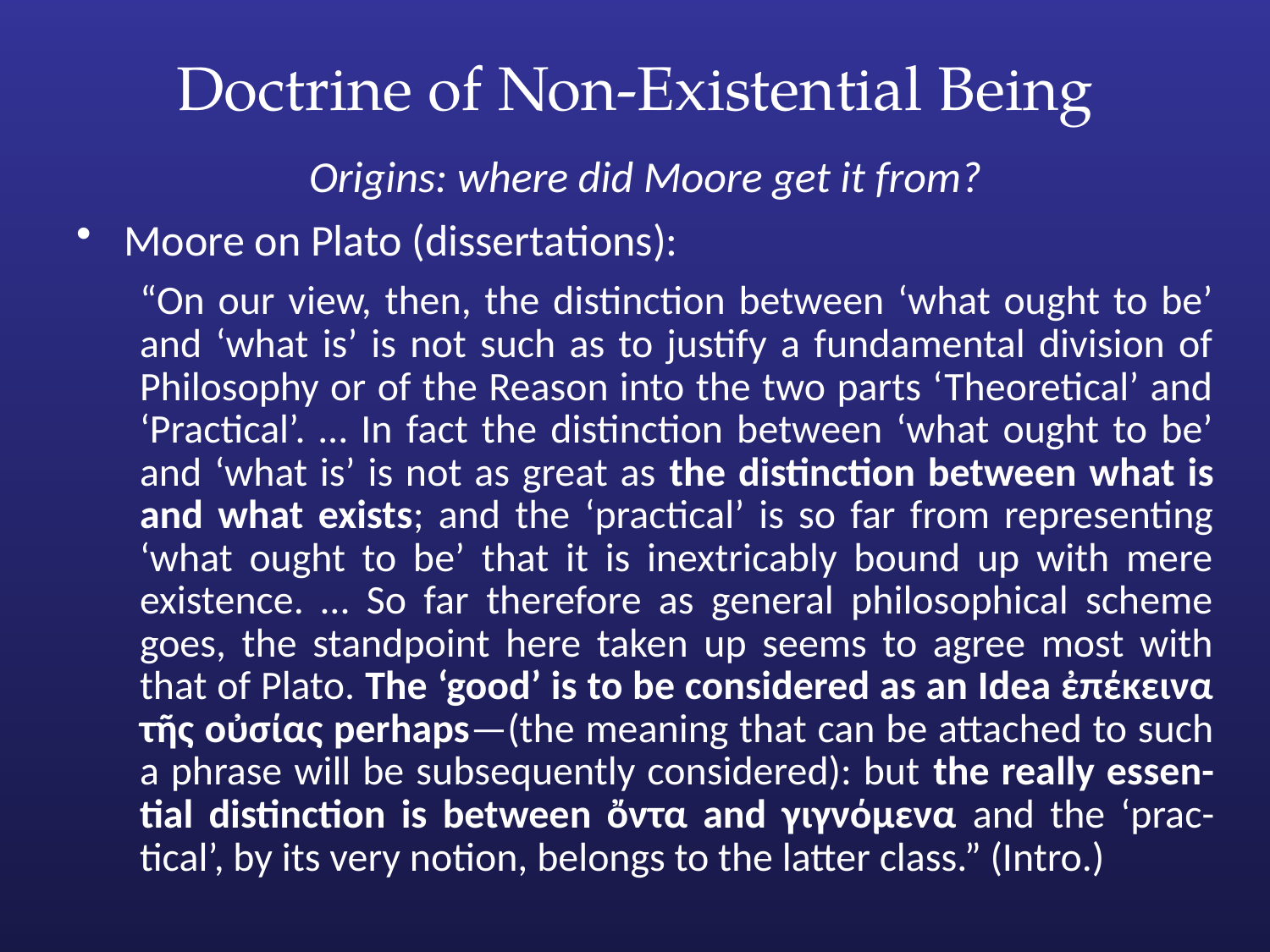

# Doctrine of Non-Existential Being
Origins: where did Moore get it from?
Moore on Plato (dissertations):
“On our view, then, the distinction between ‘what ought to be’ and ‘what is’ is not such as to justify a fundamental division of Philosophy or of the Reason into the two parts ‘Theoretical’ and ‘Practical’. … In fact the distinction between ‘what ought to be’ and ‘what is’ is not as great as the distinction between what is and what exists; and the ‘practical’ is so far from representing ‘what ought to be’ that it is inextricably bound up with mere existence. … So far therefore as general philosophical scheme goes, the standpoint here taken up seems to agree most with that of Plato. The ‘good’ is to be considered as an Idea ἐπέκεινα τῆς οὐσίας perhaps—(the meaning that can be attached to such a phrase will be subsequently considered): but the really essen-tial distinction is between ὄντα and γιγνόμενα and the ‘prac-tical’, by its very notion, belongs to the latter class.” (Intro.)